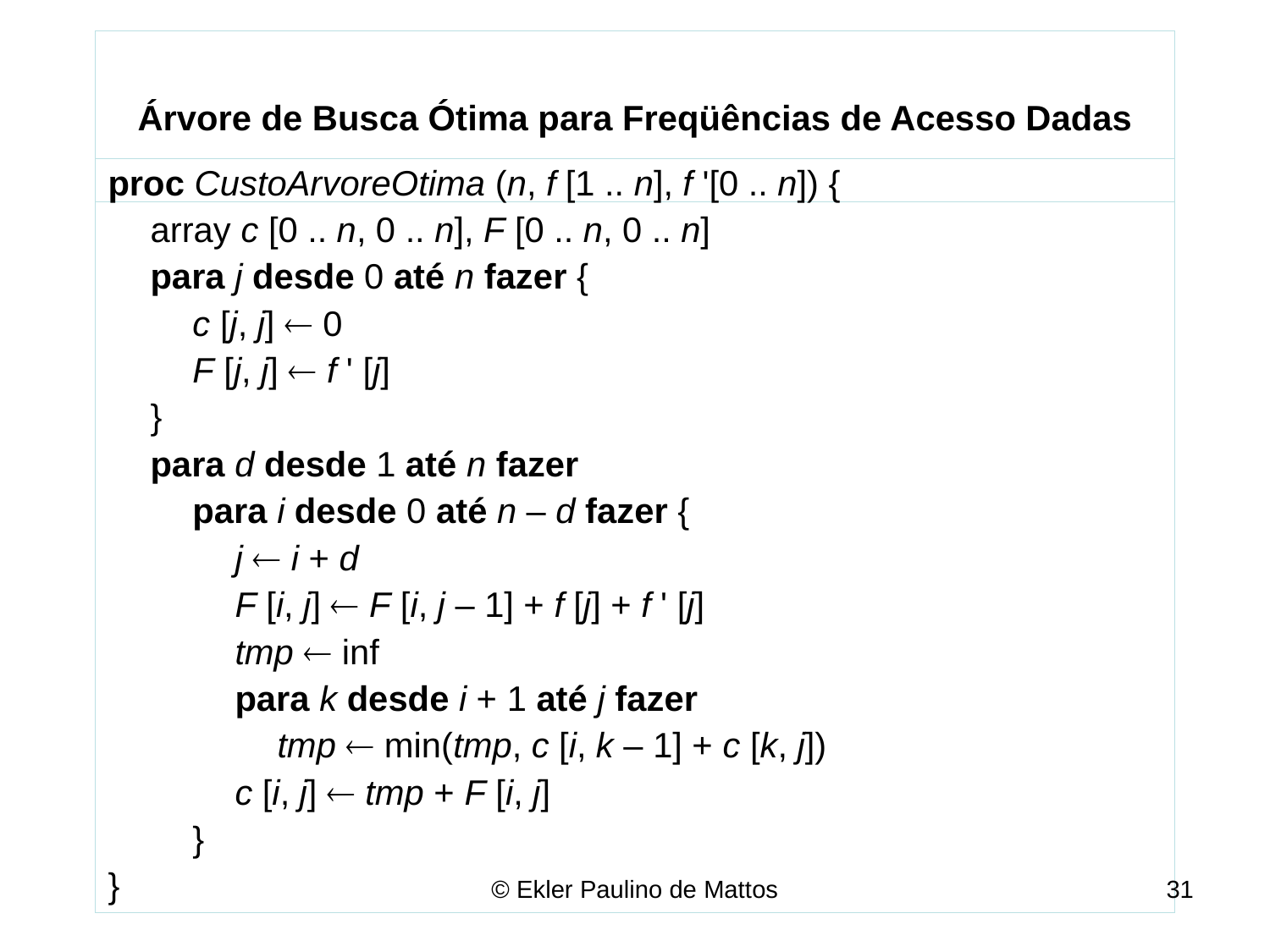

# Árvore de Busca Ótima para Freqüências de Acesso Dadas
proc CustoArvoreOtima (n, f [1 .. n], f '[0 .. n]) {
  array c [0 .. n, 0 .. n], F [0 .. n, 0 .. n]
  para j desde 0 até n fazer {
    c [j, j] ← 0
    F [j, j] ← f ' [j]
  }
  para d desde 1 até n fazer
    para i desde 0 até n – d fazer {
      j ← i + d
      F [i, j] ← F [i, j – 1] + f [j] + f ' [j]
      tmp ← inf
      para k desde i + 1 até j fazer
        tmp ← min(tmp, c [i, k – 1] + c [k, j])
      c [i, j] ← tmp + F [i, j]
    }
}
© Ekler Paulino de Mattos
31